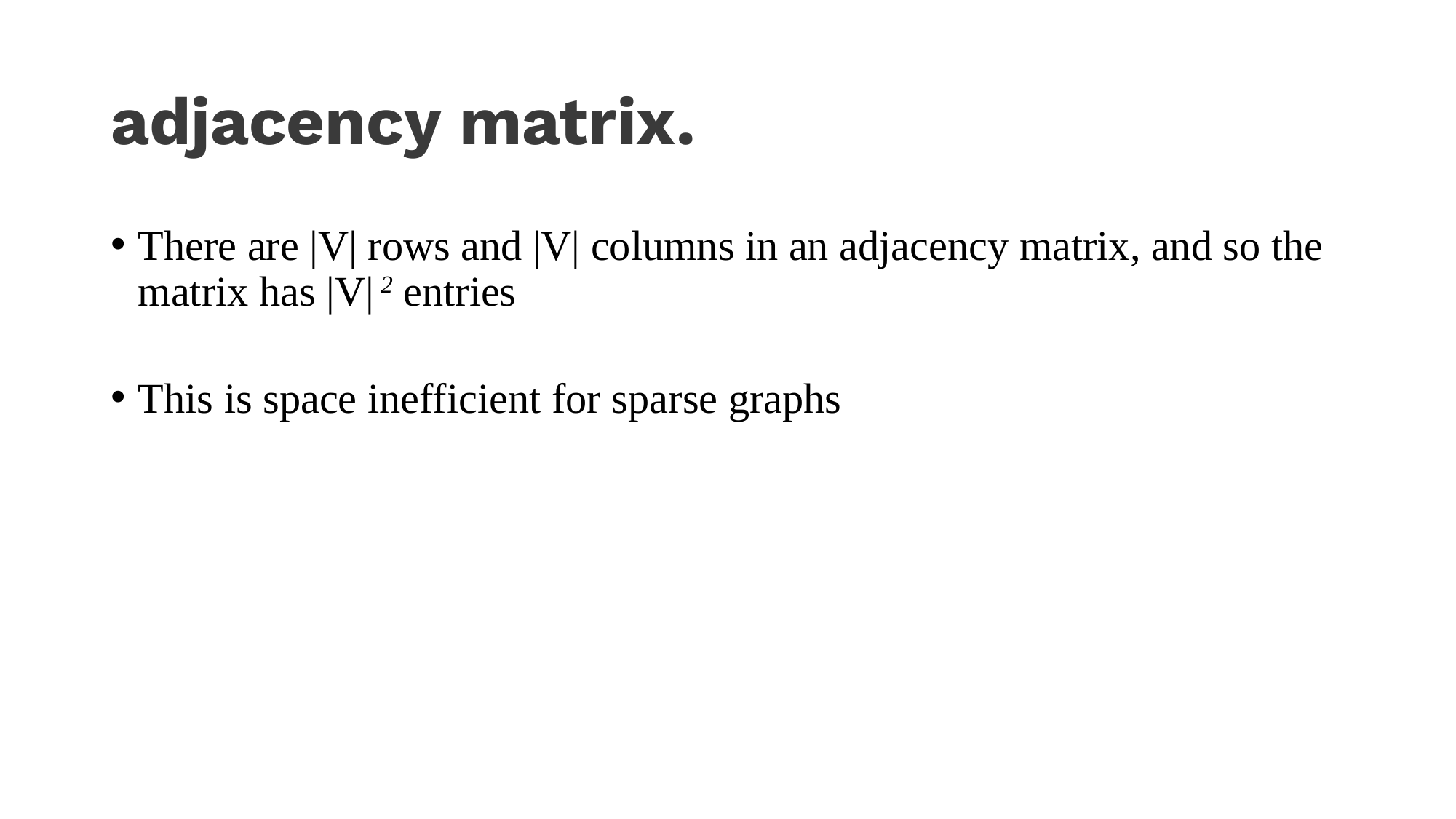

# adjacency matrix.
There are |V| rows and |V| columns in an adjacency matrix, and so the matrix has |V| 2 entries
This is space inefficient for sparse graphs